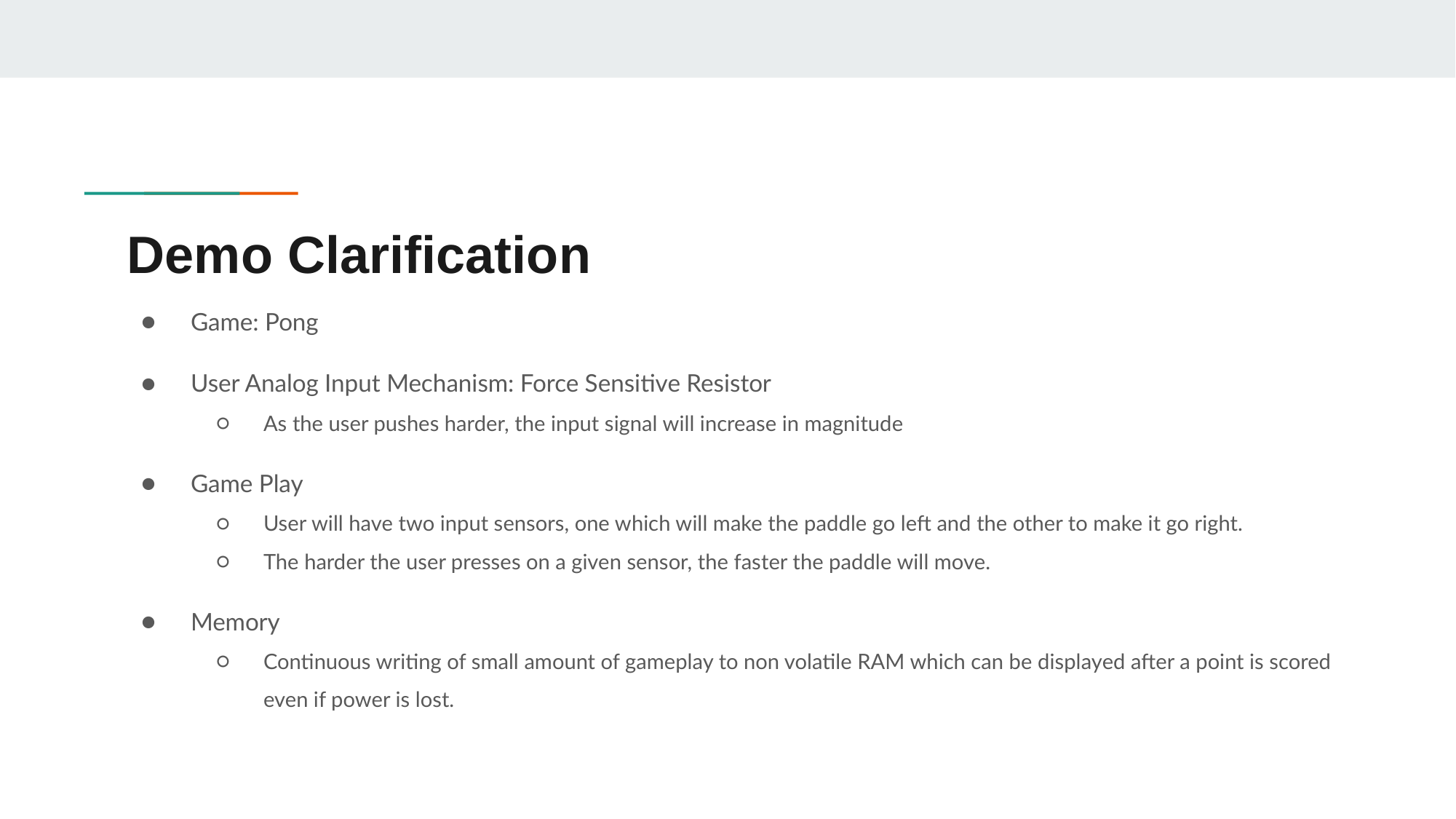

# Demo Clarification
Game: Pong
User Analog Input Mechanism: Force Sensitive Resistor
As the user pushes harder, the input signal will increase in magnitude
Game Play
User will have two input sensors, one which will make the paddle go left and the other to make it go right.
The harder the user presses on a given sensor, the faster the paddle will move.
Memory
Continuous writing of small amount of gameplay to non volatile RAM which can be displayed after a point is scored even if power is lost.